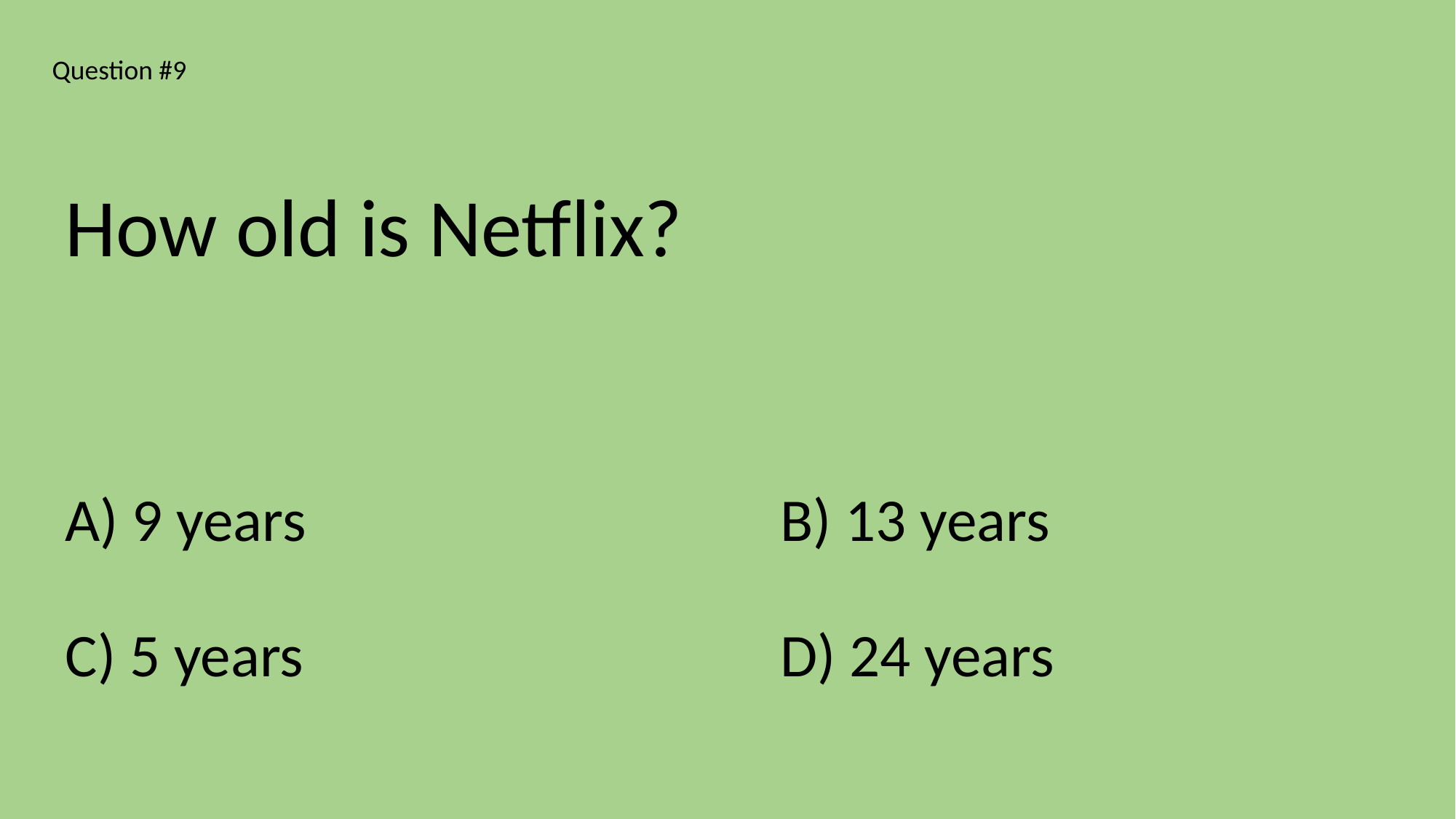

Question #9
How old is Netflix?
A) 9 years
B) 13 years
C) 5 years
D) 24 years